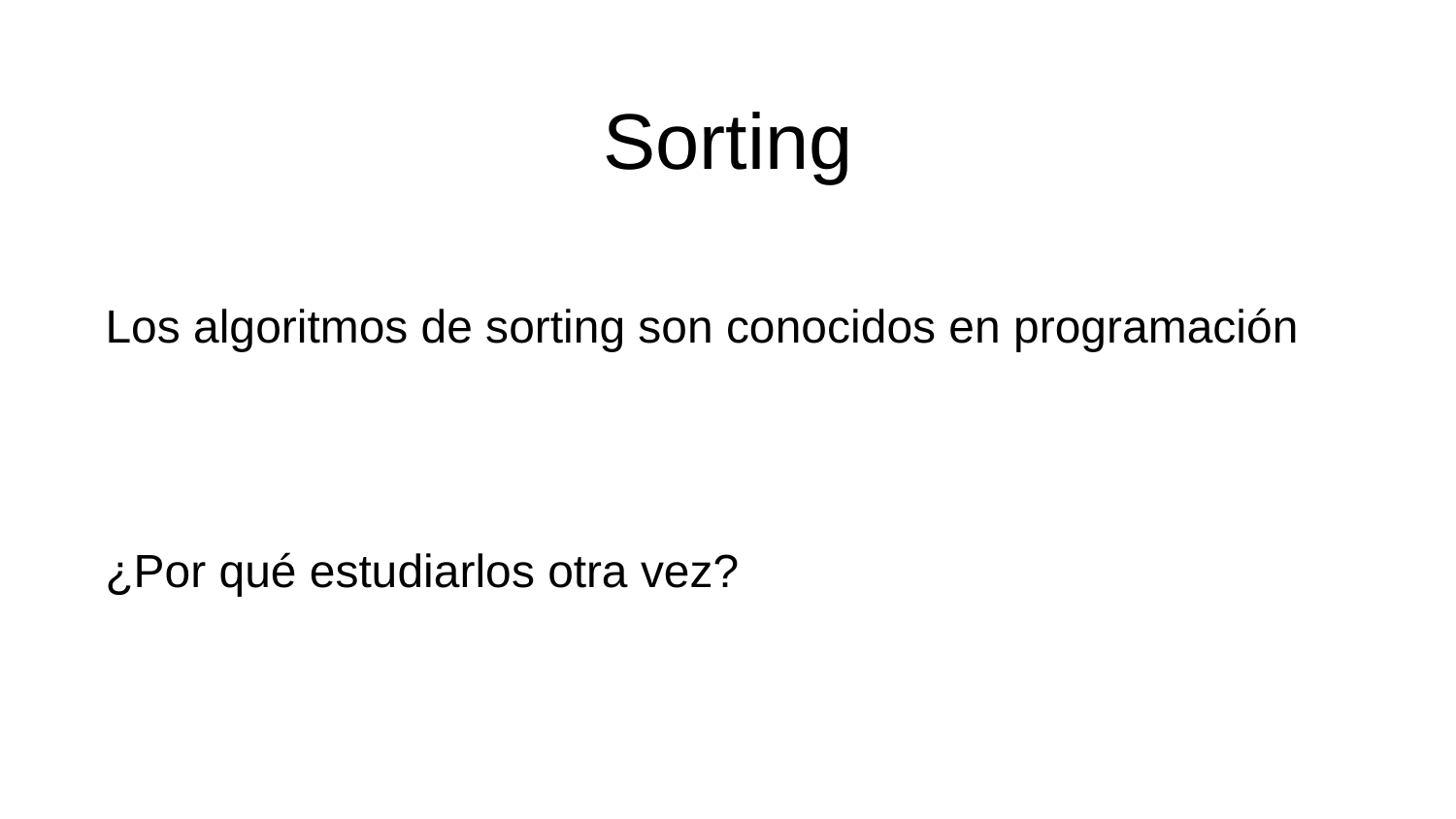

Sorting
Los algoritmos de sorting son conocidos en programación
¿Por qué estudiarlos otra vez?